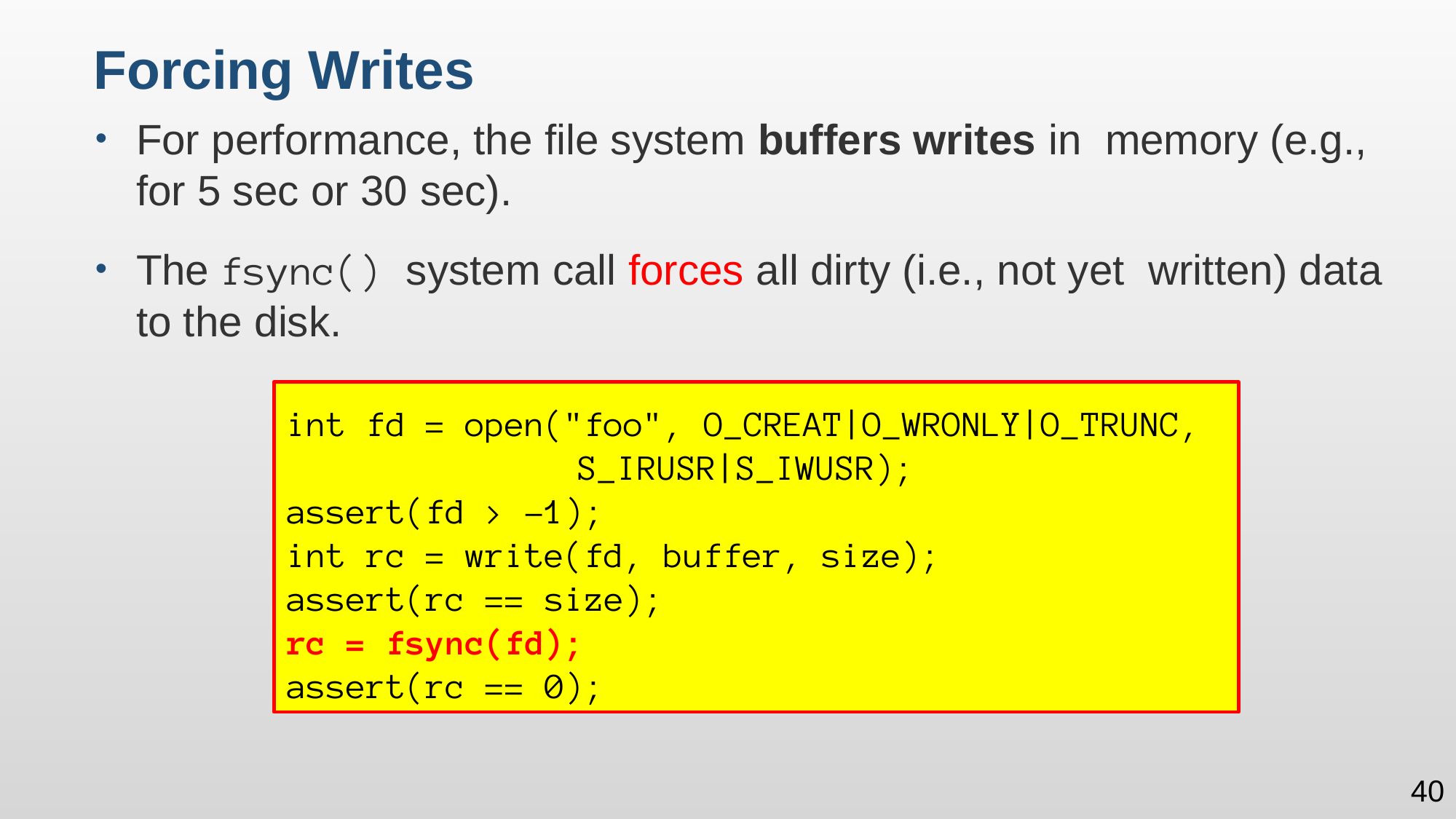

Forcing Writes
For performance, the file system buffers writes in  memory (e.g., for 5 sec or 30 sec).
The fsync() system call forces all dirty (i.e., not yet  written) data to the disk.

int fd = open("foo", O_CREAT|O_WRONLY|O_TRUNC,
S_IRUSR|S_IWUSR);
assert(fd > -1);
int rc = write(fd, buffer, size);  assert(rc == size);
rc = fsync(fd);
assert(rc == 0);
40